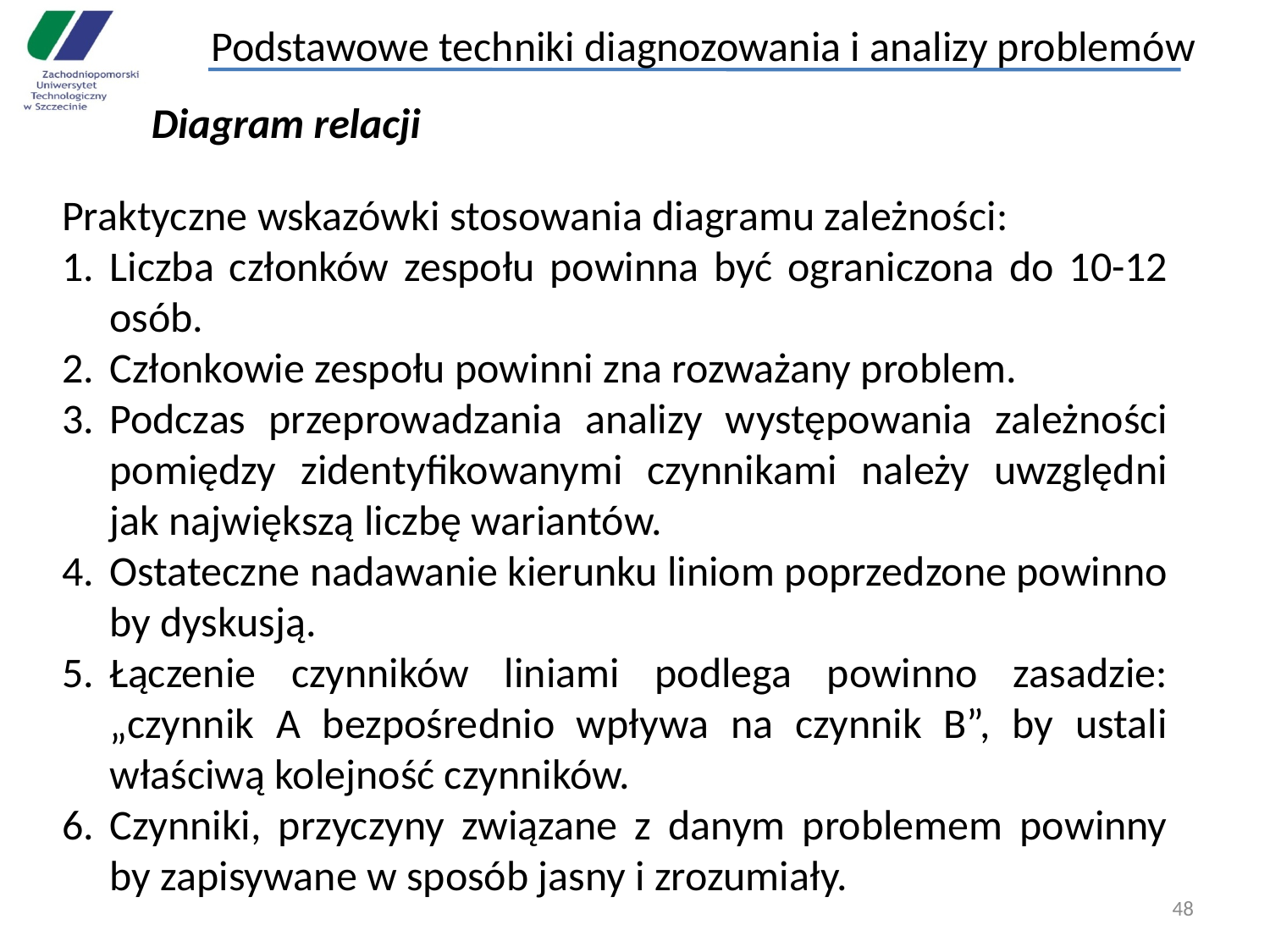

Podstawowe techniki diagnozowania i analizy problemów
#
Diagram relacji
Praktyczne wskazówki stosowania diagramu zależności:
Liczba członków zespołu powinna być ograniczona do 10-12 osób.
Członkowie zespołu powinni zna rozważany problem.
Podczas przeprowadzania analizy występowania zależności pomiędzy zidentyfikowanymi czynnikami należy uwzględni jak największą liczbę wariantów.
Ostateczne nadawanie kierunku liniom poprzedzone powinno by dyskusją.
Łączenie czynników liniami podlega powinno zasadzie: „czynnik A bezpośrednio wpływa na czynnik B”, by ustali właściwą kolejność czynników.
Czynniki, przyczyny związane z danym problemem powinny by zapisywane w sposób jasny i zrozumiały.
48